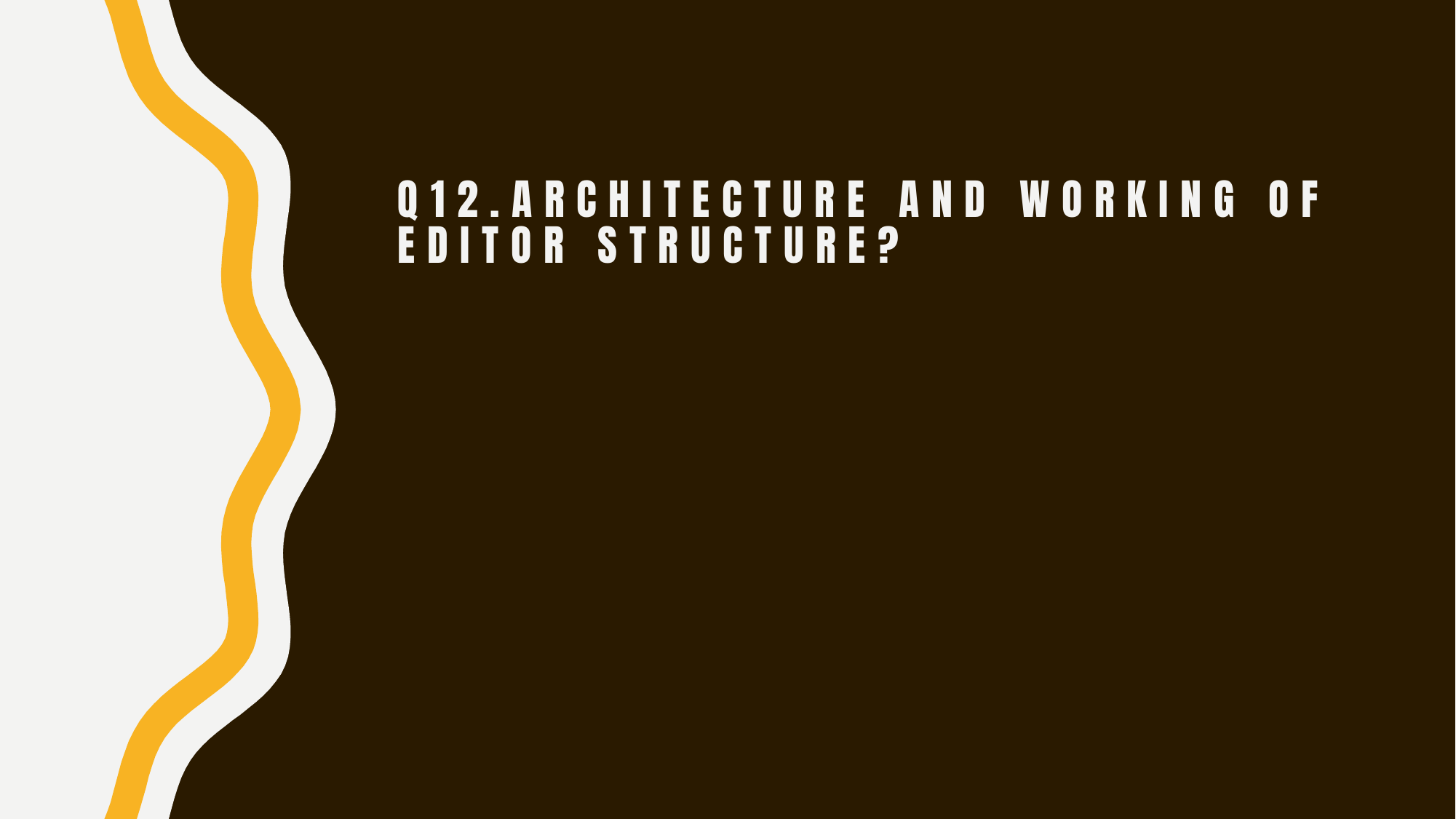

# Q12.architecture and working of editor structure?